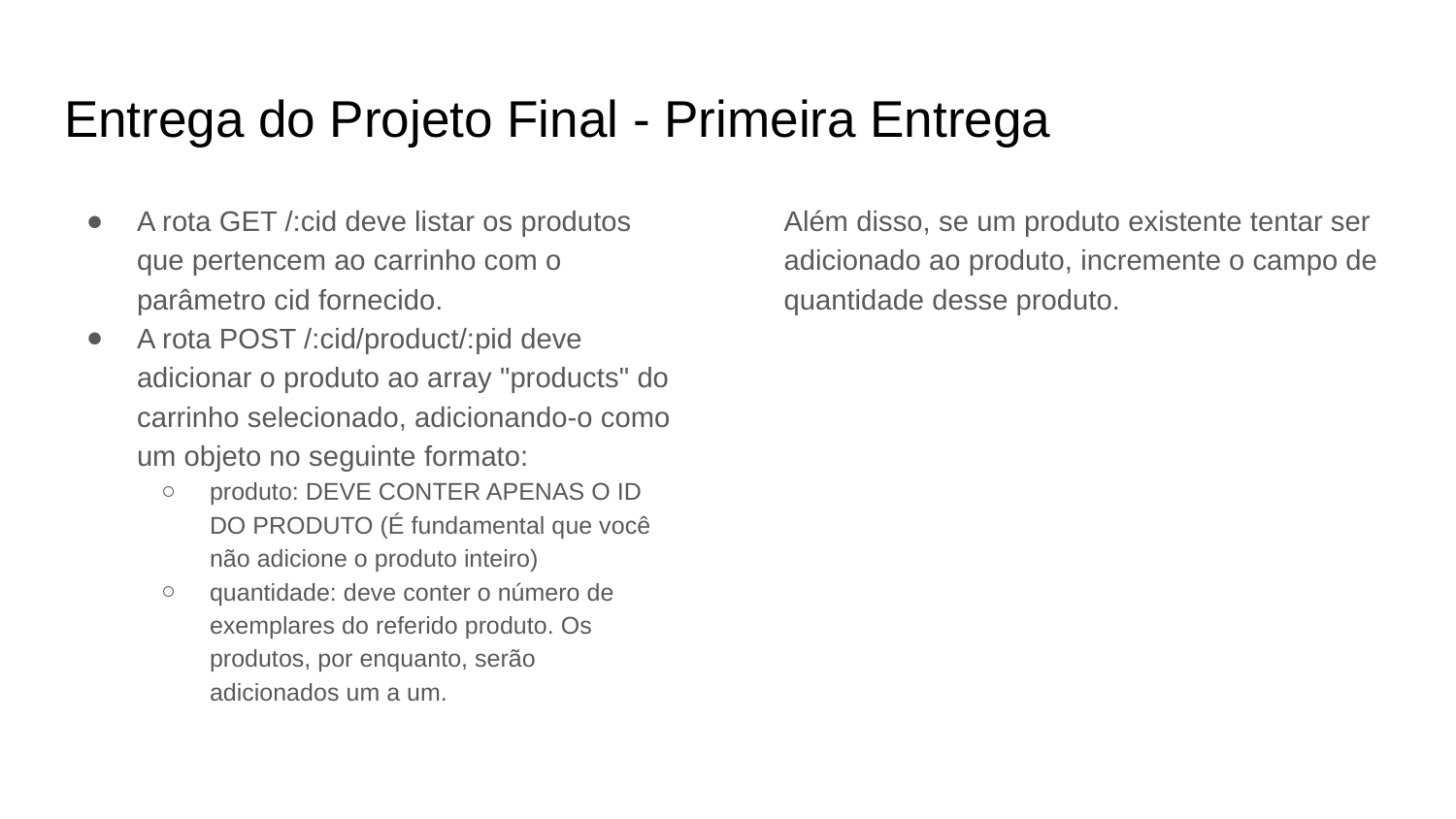

# Entrega do Projeto Final - Primeira Entrega
A rota GET /:cid deve listar os produtos que pertencem ao carrinho com o parâmetro cid fornecido.
A rota POST /:cid/product/:pid deve adicionar o produto ao array "products" do carrinho selecionado, adicionando-o como um objeto no seguinte formato:
produto: DEVE CONTER APENAS O ID DO PRODUTO (É fundamental que você não adicione o produto inteiro)
quantidade: deve conter o número de exemplares do referido produto. Os produtos, por enquanto, serão adicionados um a um.
Além disso, se um produto existente tentar ser adicionado ao produto, incremente o campo de quantidade desse produto.